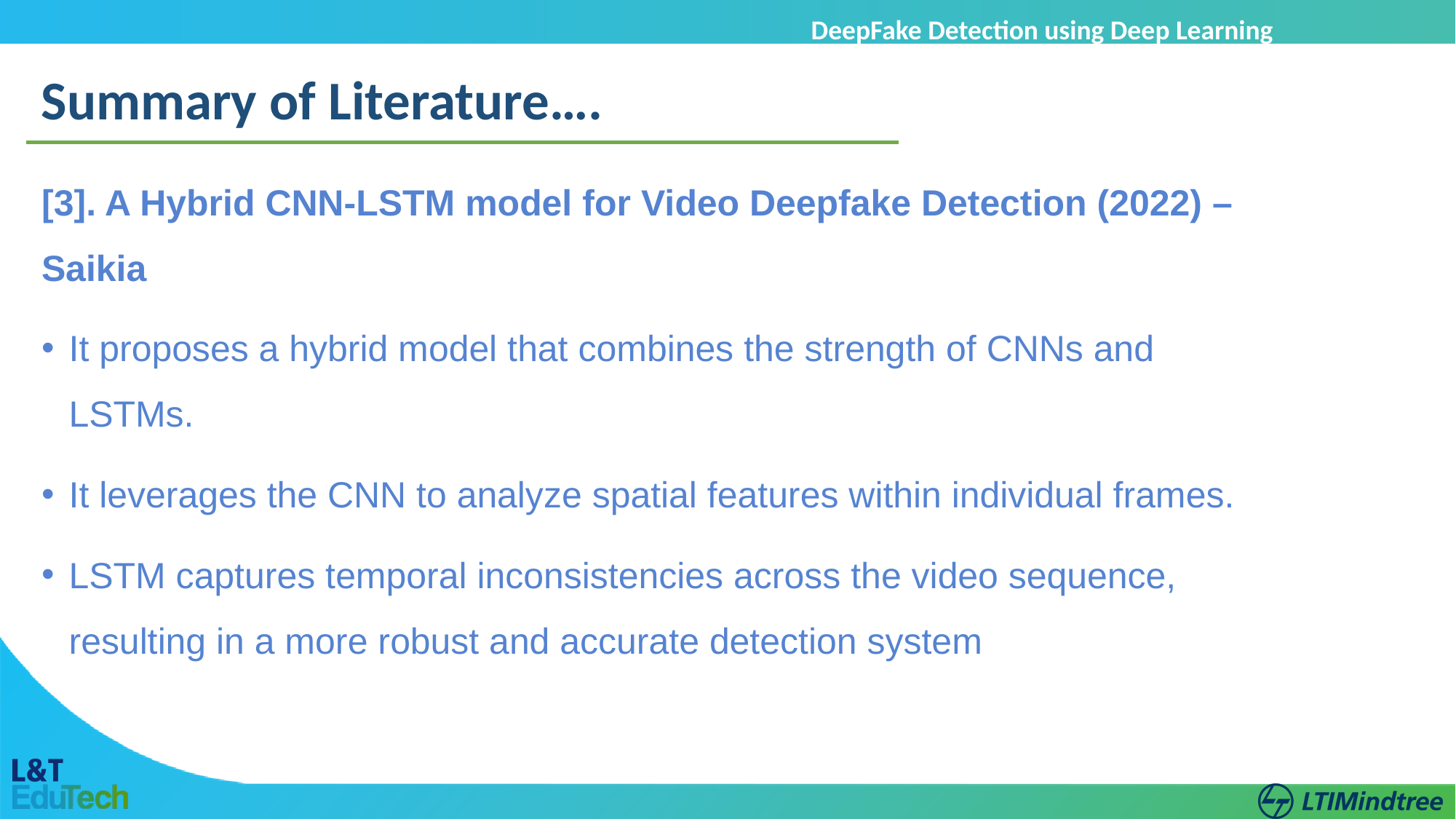

DeepFake Detection using Deep Learning

Summary of Literature….
[3]. A Hybrid CNN-LSTM model for Video Deepfake Detection (2022) – Saikia
It proposes a hybrid model that combines the strength of CNNs and LSTMs.
It leverages the CNN to analyze spatial features within individual frames.
LSTM captures temporal inconsistencies across the video sequence, resulting in a more robust and accurate detection system